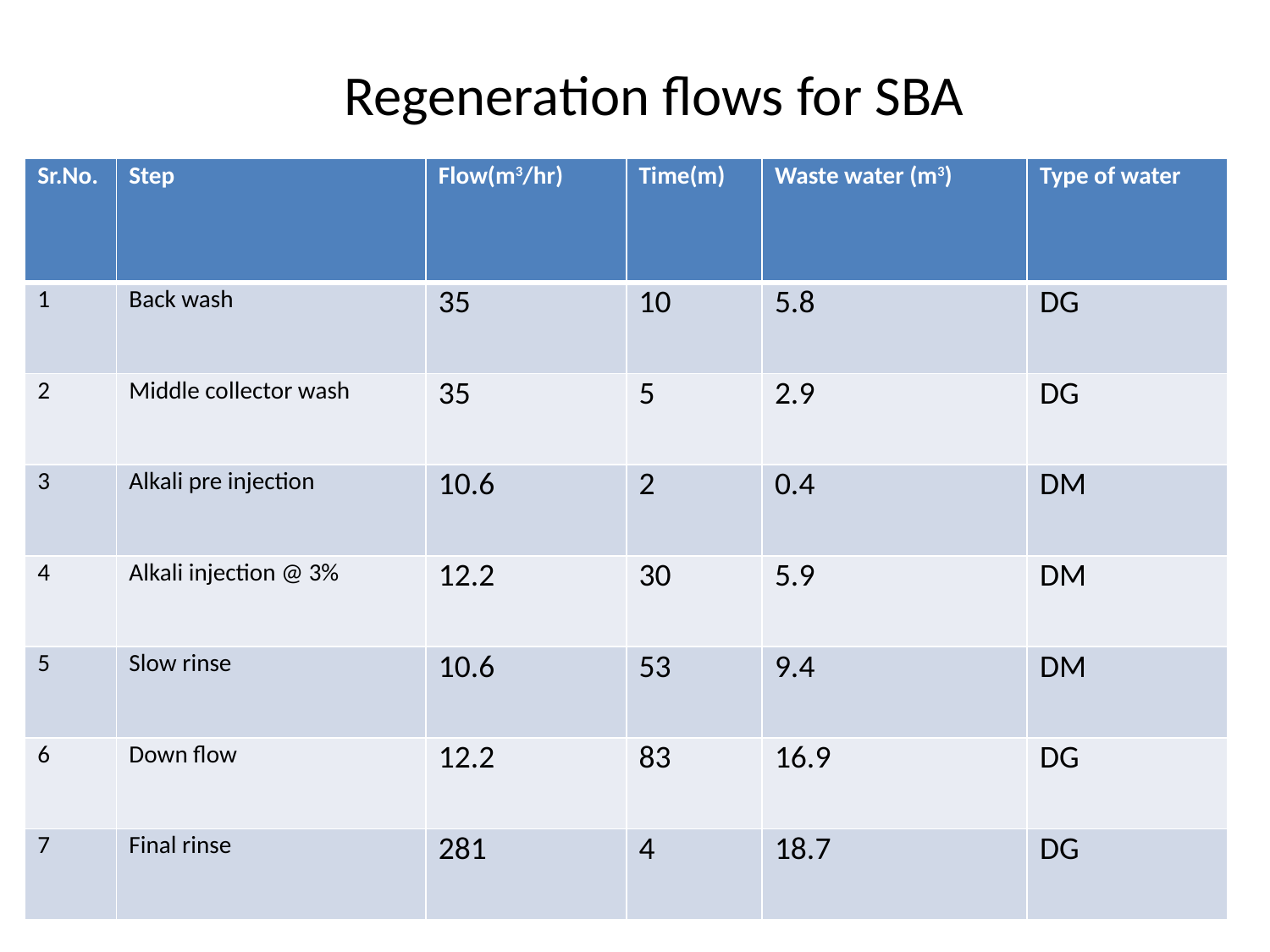

Regeneration flows for SBA
| Sr.No. | Step | Flow(m3/hr) | Time(m) | Waste water (m3) | Type of water |
| --- | --- | --- | --- | --- | --- |
| 1 | Back wash | 35 | 10 | 5.8 | DG |
| 2 | Middle collector wash | 35 | 5 | 2.9 | DG |
| 3 | Alkali pre injection | 10.6 | 2 | 0.4 | DM |
| 4 | Alkali injection @ 3% | 12.2 | 30 | 5.9 | DM |
| 5 | Slow rinse | 10.6 | 53 | 9.4 | DM |
| 6 | Down flow | 12.2 | 83 | 16.9 | DG |
| 7 | Final rinse | 281 | 4 | 18.7 | DG |